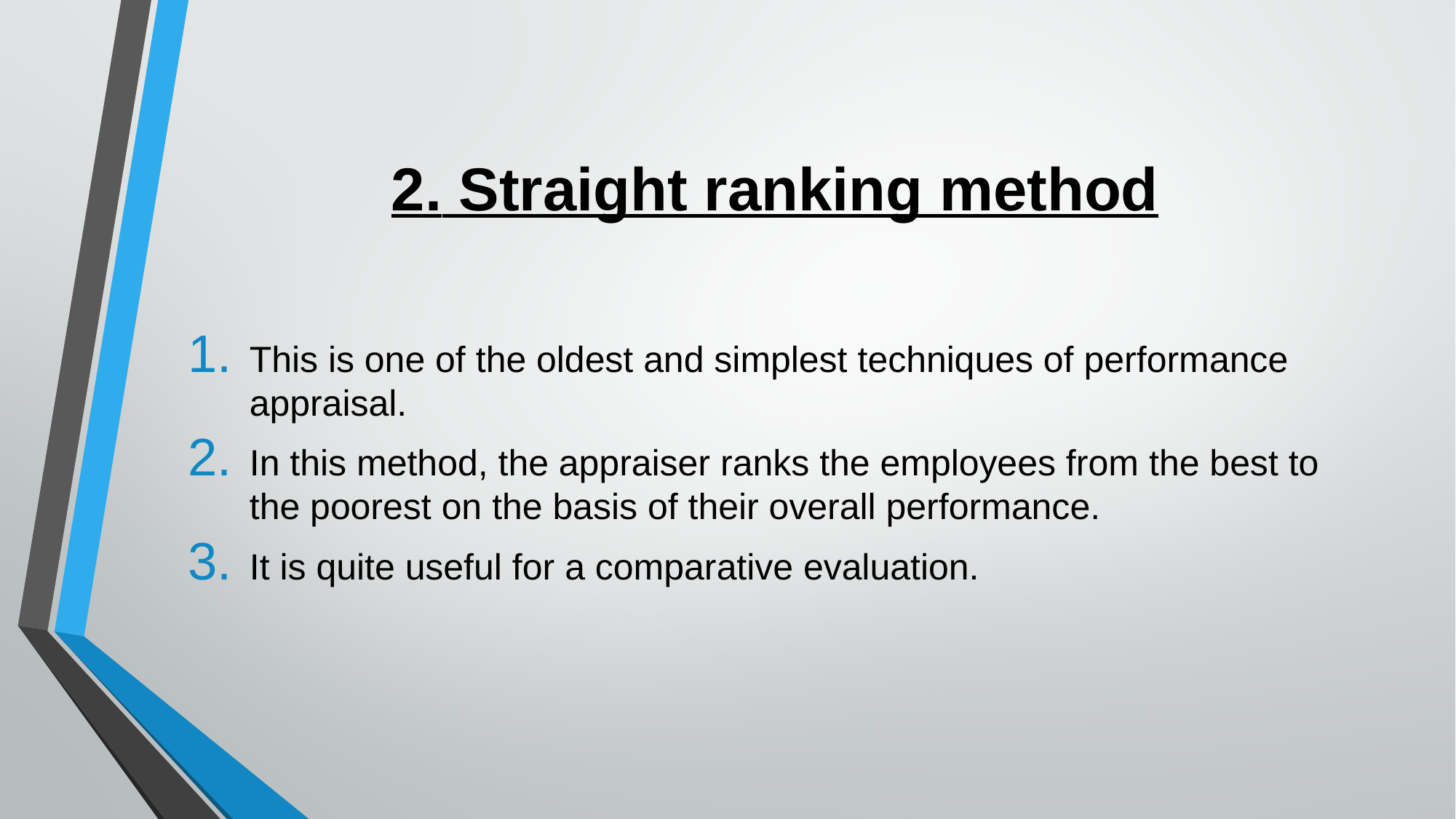

# 2. Straight ranking method
This is one of the oldest and simplest techniques of performance appraisal.
In this method, the appraiser ranks the employees from the best to the poorest on the basis of their overall performance.
It is quite useful for a comparative evaluation.